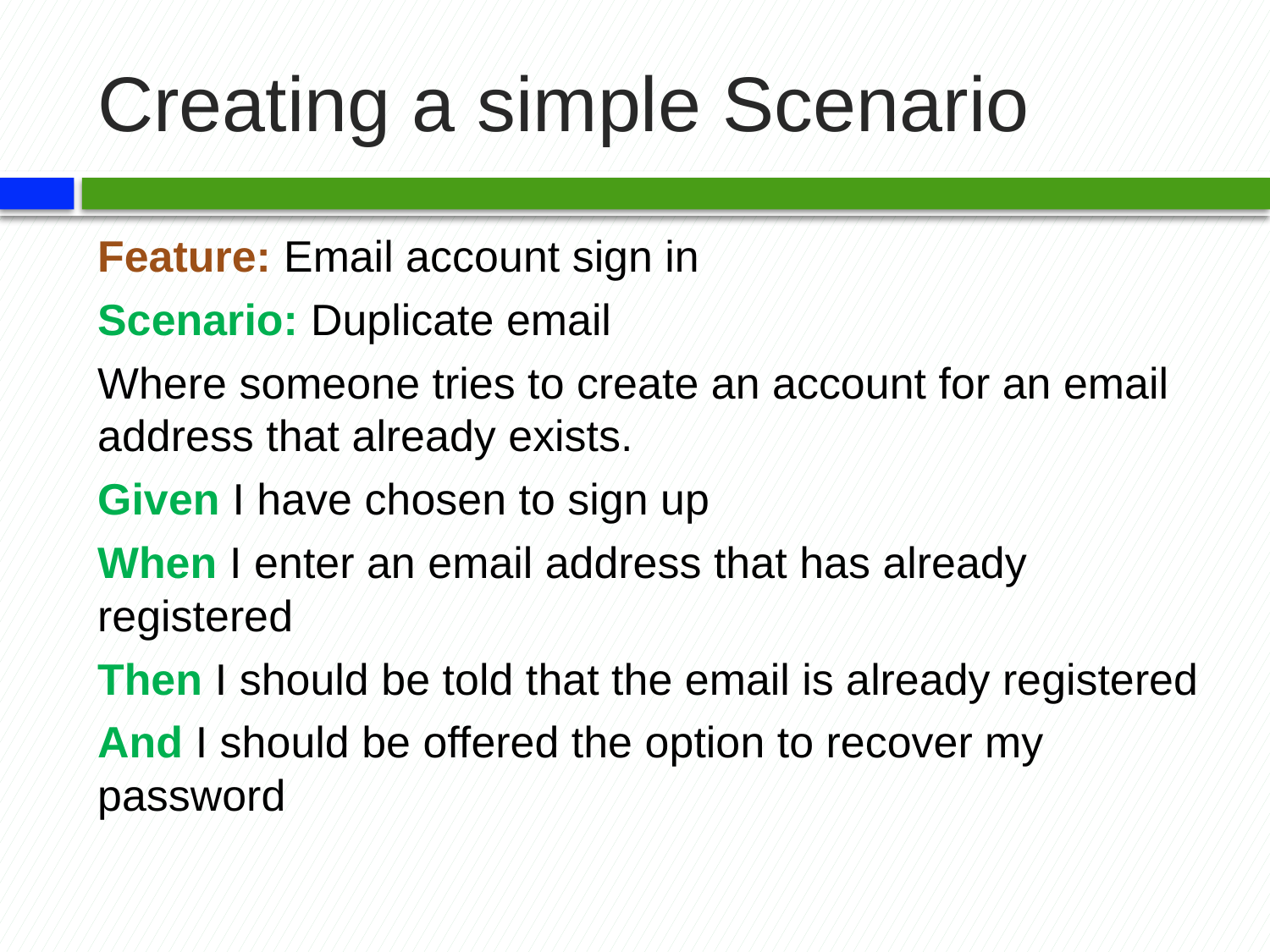

# Creating a simple Scenario
Feature: Email account sign in
Scenario: Duplicate email
Where someone tries to create an account for an email address that already exists.
Given I have chosen to sign up
When I enter an email address that has already registered
Then I should be told that the email is already registered
And I should be offered the option to recover my password